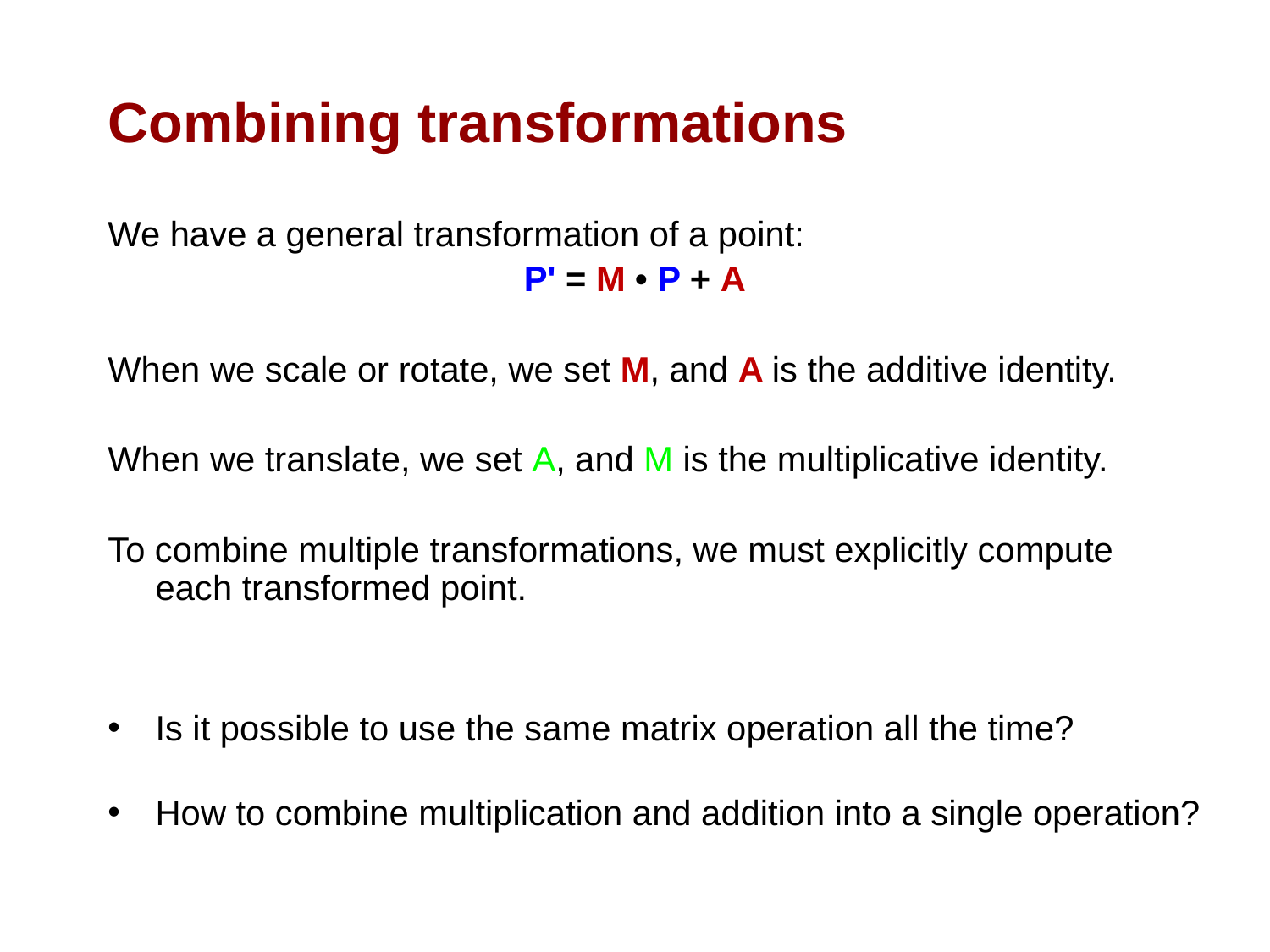

Combining transformations
We have a general transformation of a point:
P' = M • P + A

When we scale or rotate, we set M, and A is the additive identity.

When we translate, we set A, and M is the multiplicative identity.

To combine multiple transformations, we must explicitly compute each transformed point.

Is it possible to use the same matrix operation all the time?

How to combine multiplication and addition into a single operation?